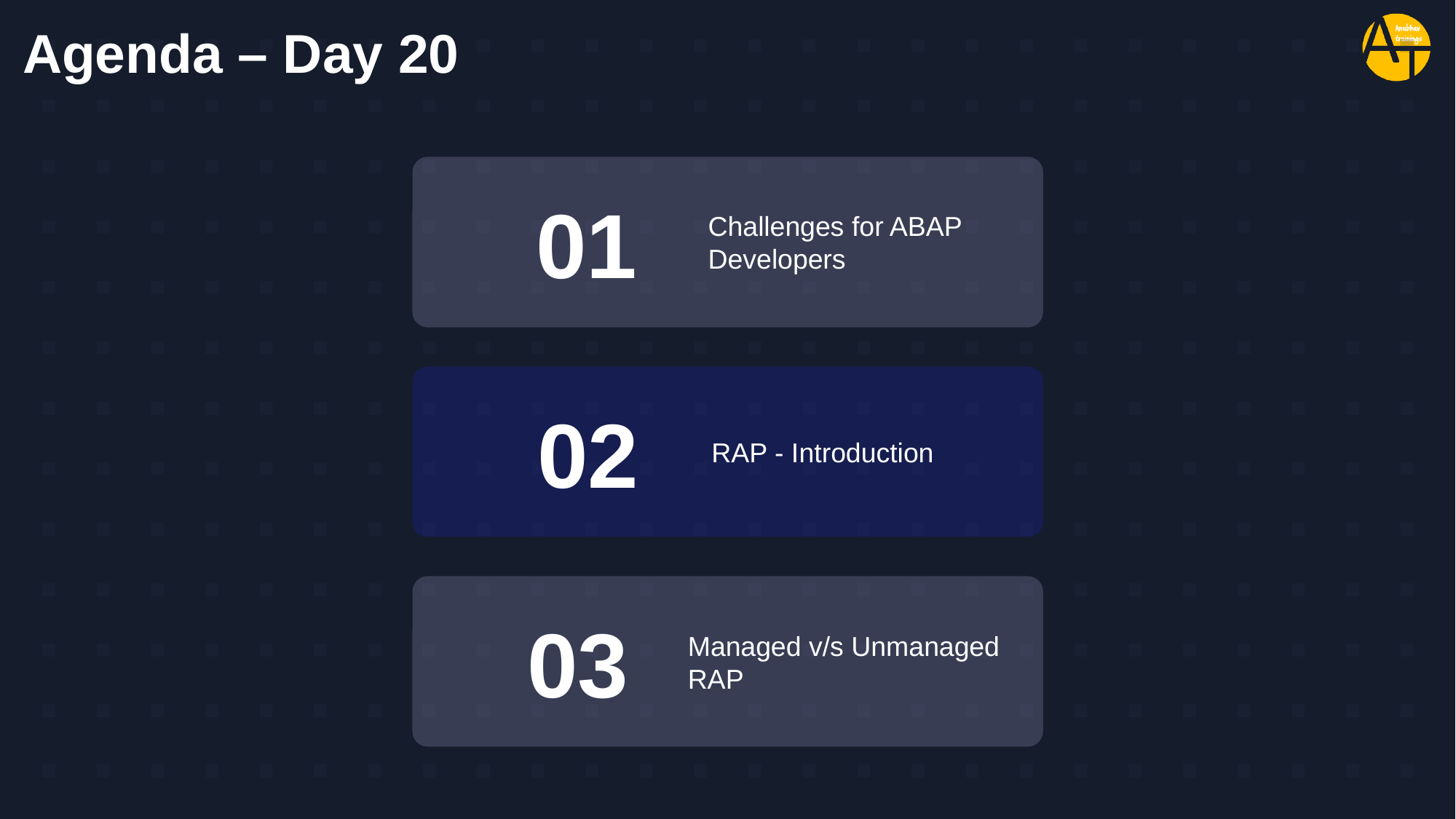

# Agenda – Day 20

01
Challenges for ABAP Developers

02
RAP - Introduction

03
Managed v/s Unmanaged RAP